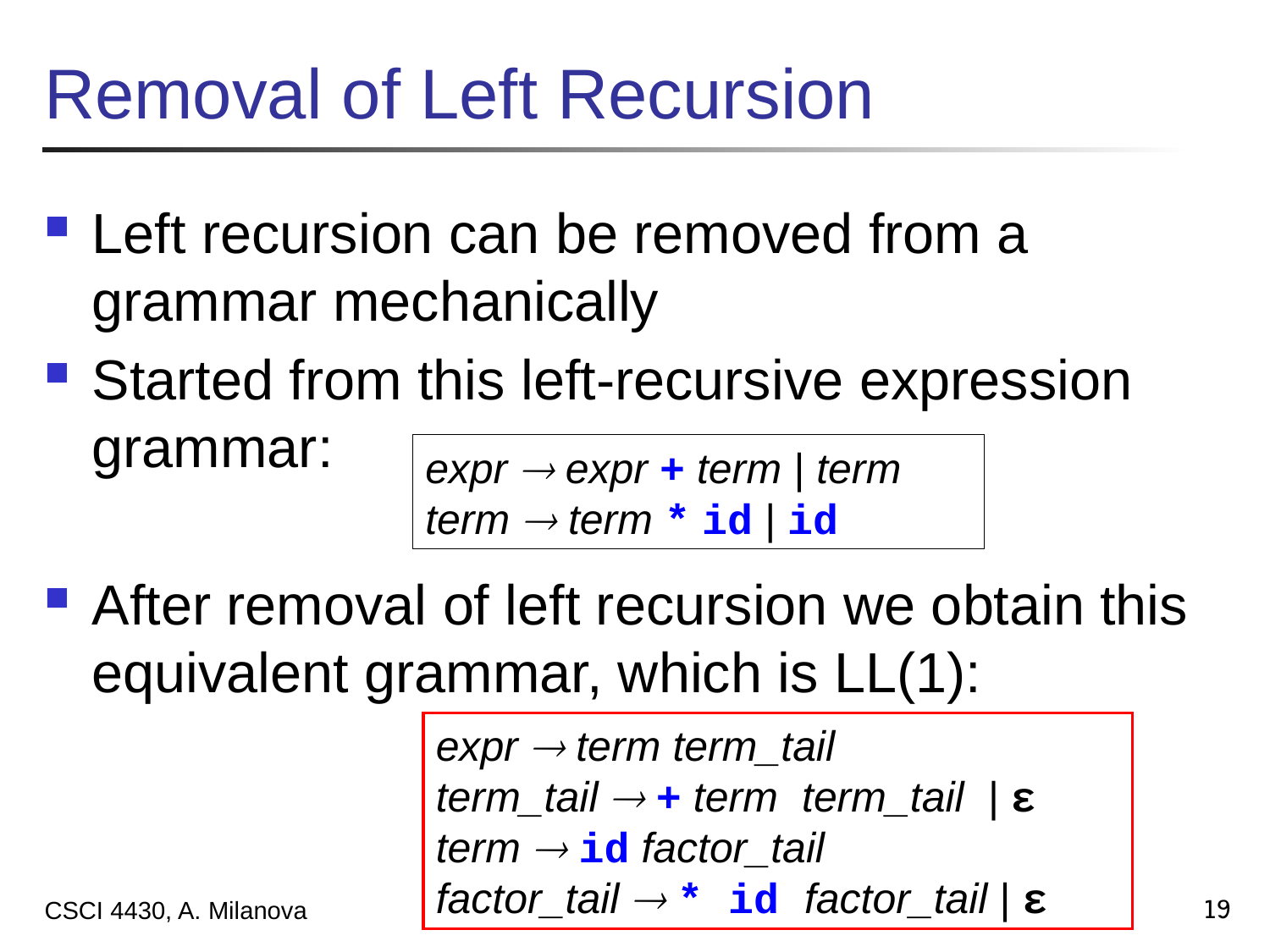

# Removal of Left Recursion
Left recursion can be removed from a grammar mechanically
Started from this left-recursive expression grammar:

After removal of left recursion we obtain this equivalent grammar, which is LL(1):
expr → expr + term | term
term → term * id | id
expr → term term_tail
term_tail → + term  term_tail  | ε
term → id factor_tail
factor_tail → * id factor_tail | ε
19
CSCI 4430, A. Milanova